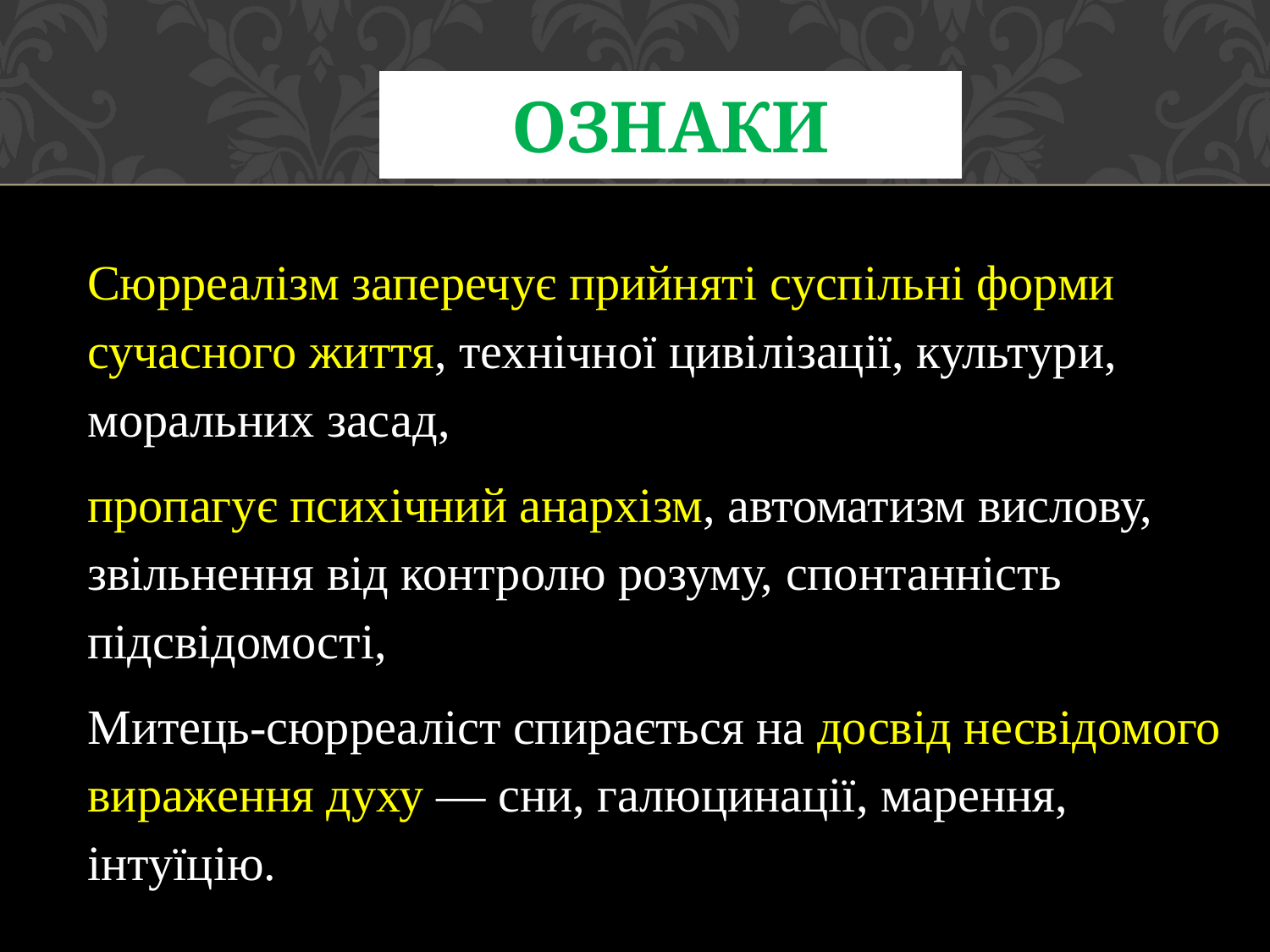

# Ознаки
Сюрреалізм заперечує прийняті суспільні форми сучасного життя, технічної цивілізації, культури, моральних засад,
пропагує психічний анархізм, автоматизм вислову, звільнення від контролю розуму, спонтанність підсвідомості,
Митець-сюрреаліст спирається на досвід несвідомого вираження духу — сни, галюцинації, марення, інтуїцію.